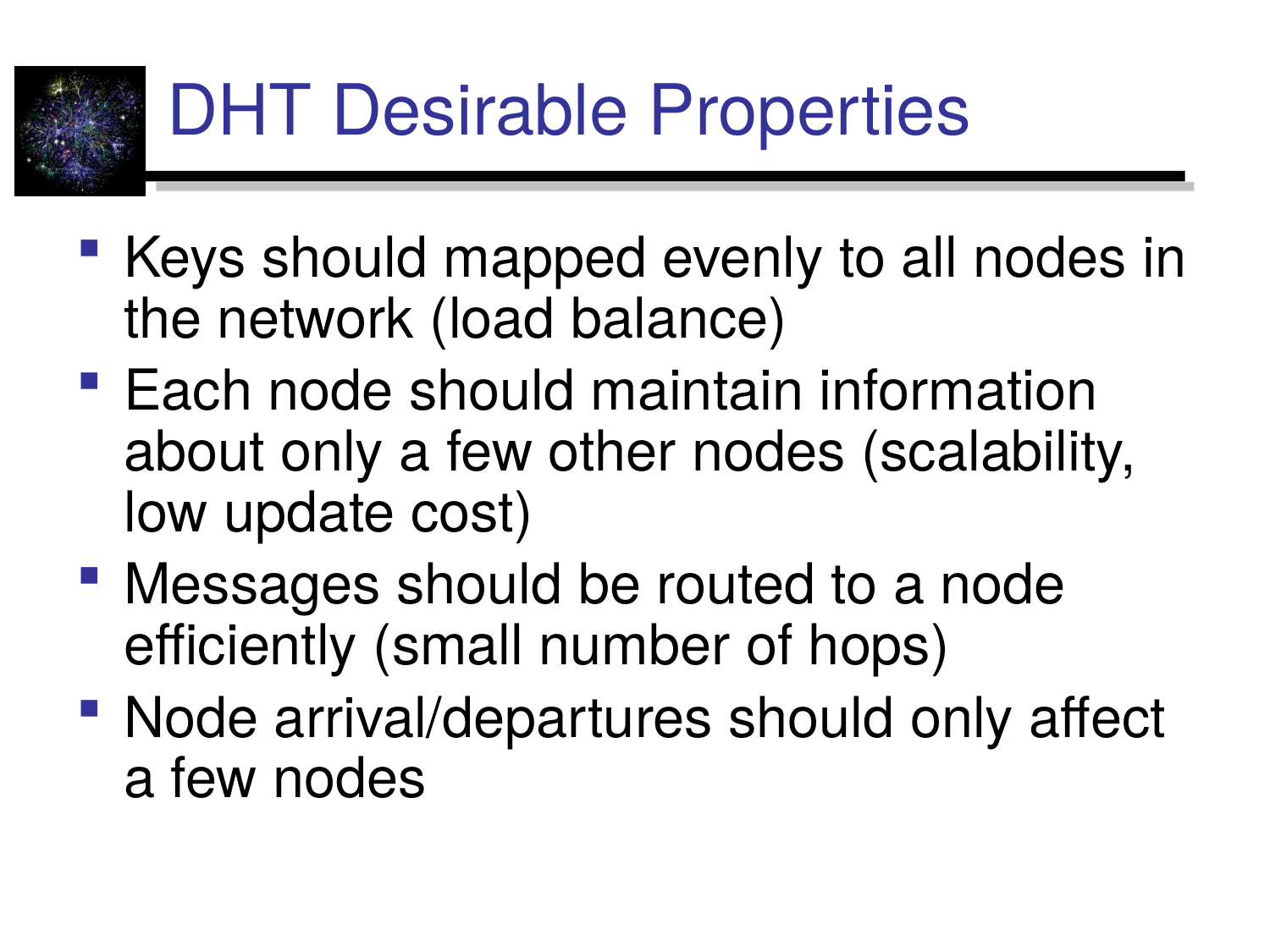

# DHT Desirable Properties
Keys should mapped evenly to all nodes in the network (load balance)
Each node should maintain information about only a few other nodes (scalability, low update cost)
Messages should be routed to a node efficiently (small number of hops)
Node arrival/departures should only affect a few nodes